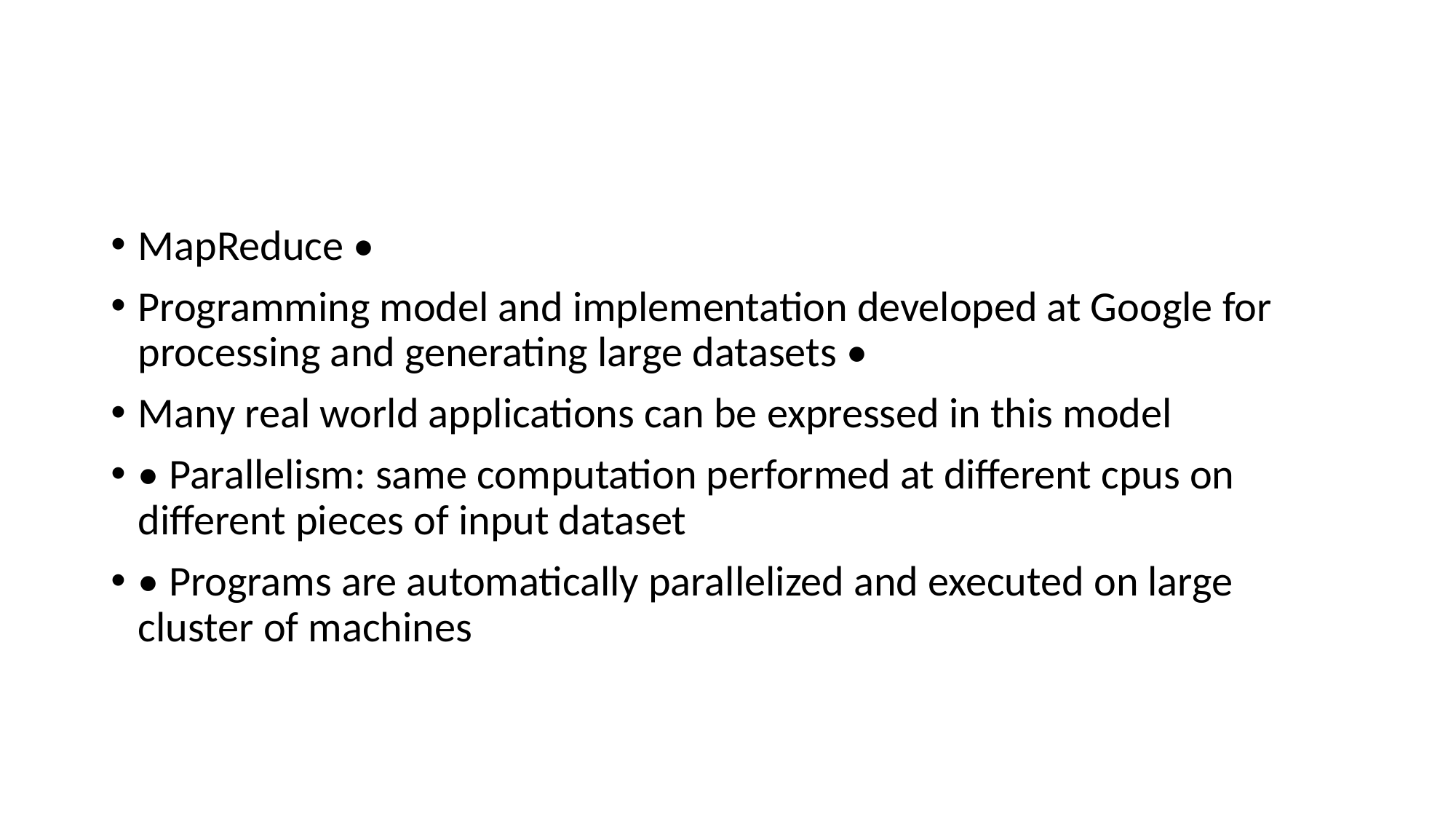

#
MapReduce •
Programming model and implementation developed at Google for processing and generating large datasets •
Many real world applications can be expressed in this model
• Parallelism: same computation performed at different cpus on different pieces of input dataset
• Programs are automatically parallelized and executed on large cluster of machines